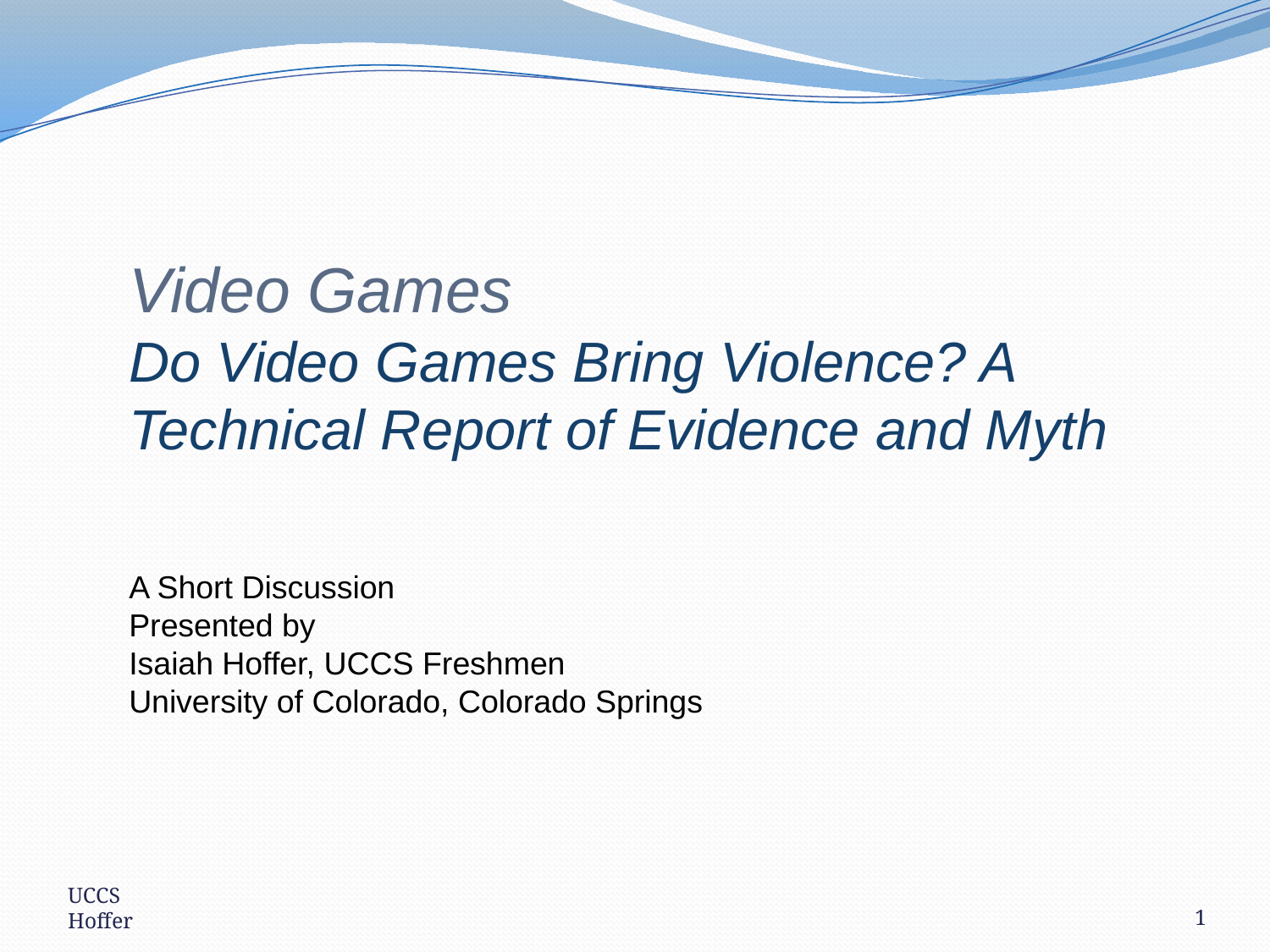

Video Games
Do Video Games Bring Violence? A Technical Report of Evidence and Myth

A Short Discussion
Presented by
Isaiah Hoffer, UCCS Freshmen
University of Colorado, Colorado Springs
1
UCCS                                                                                                                                                                           Hoffer